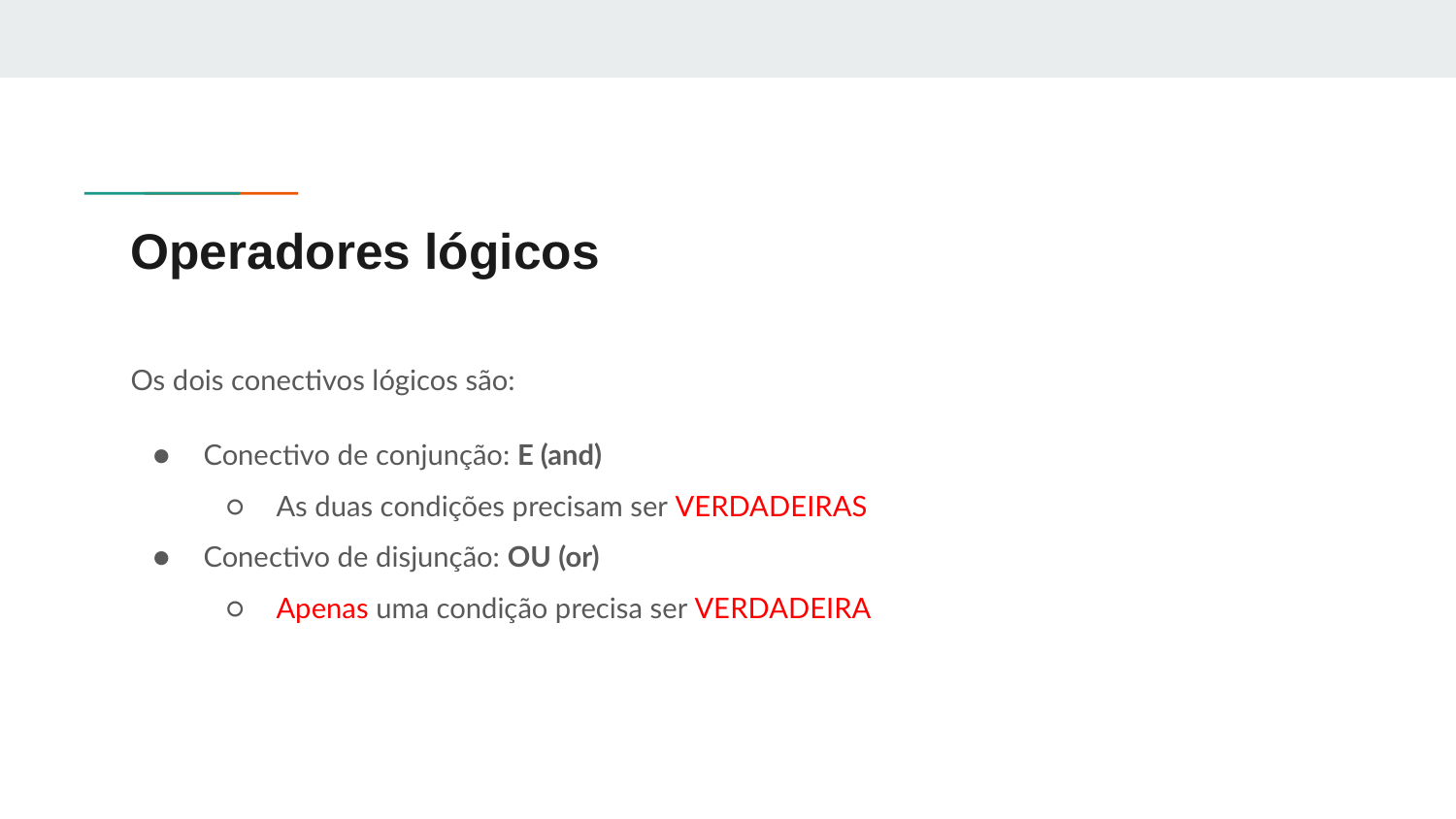

# Operadores lógicos
Os dois conectivos lógicos são:
Conectivo de conjunção: E (and)
As duas condições precisam ser VERDADEIRAS
Conectivo de disjunção: OU (or)
Apenas uma condição precisa ser VERDADEIRA